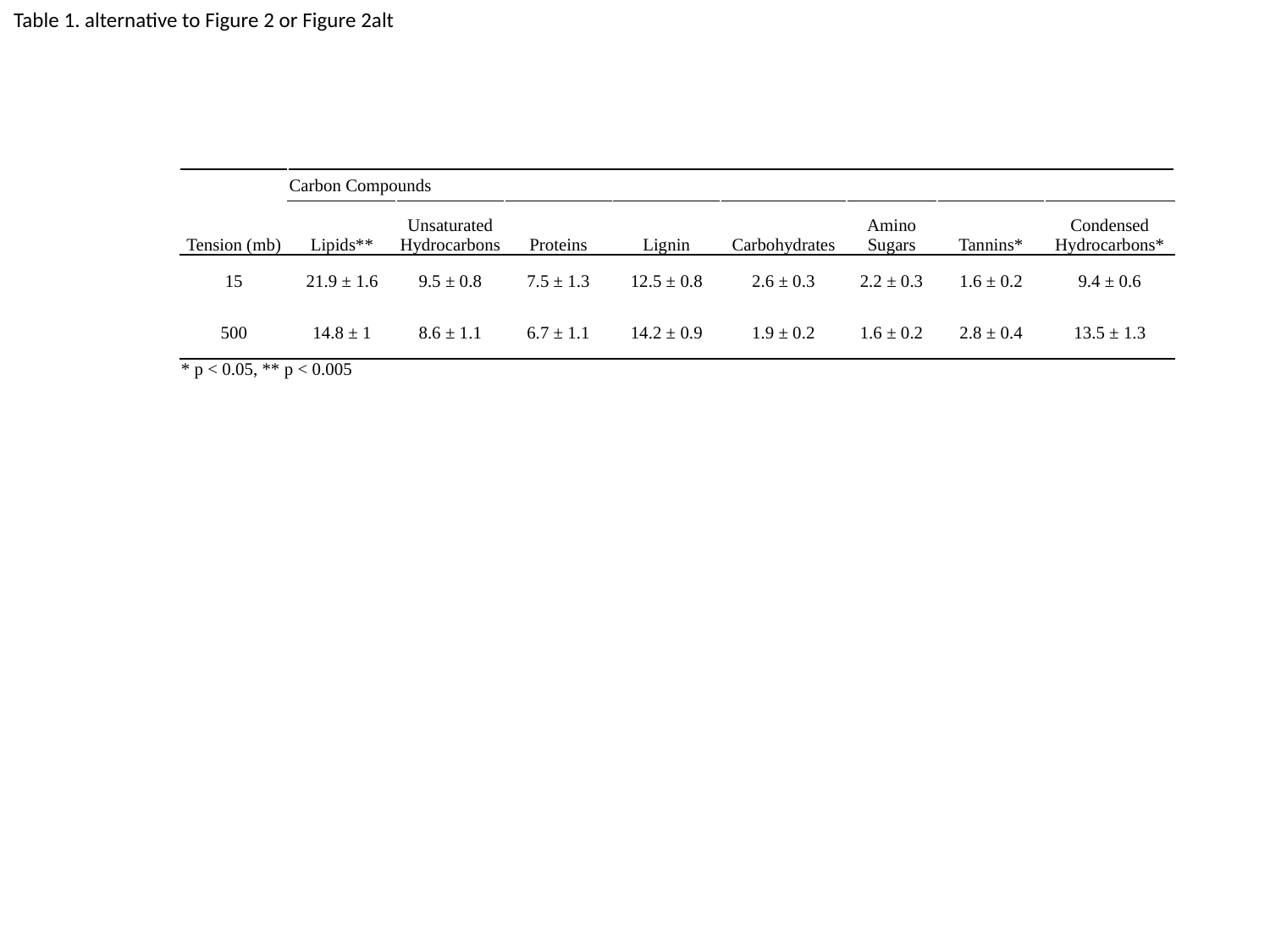

Table 1. alternative to Figure 2 or Figure 2alt
|  | Carbon Compounds |  |  |  |  |  |  |  |
| --- | --- | --- | --- | --- | --- | --- | --- | --- |
| Tension (mb) | Lipids\*\* | Unsaturated Hydrocarbons | Proteins | Lignin | Carbohydrates | Amino Sugars | Tannins\* | Condensed Hydrocarbons\* |
| 15 | 21.9 ± 1.6 | 9.5 ± 0.8 | 7.5 ± 1.3 | 12.5 ± 0.8 | 2.6 ± 0.3 | 2.2 ± 0.3 | 1.6 ± 0.2 | 9.4 ± 0.6 |
| 500 | 14.8 ± 1 | 8.6 ± 1.1 | 6.7 ± 1.1 | 14.2 ± 0.9 | 1.9 ± 0.2 | 1.6 ± 0.2 | 2.8 ± 0.4 | 13.5 ± 1.3 |
| \* p < 0.05, \*\* p < 0.005 |  |  |  |  |  |  |  |  |